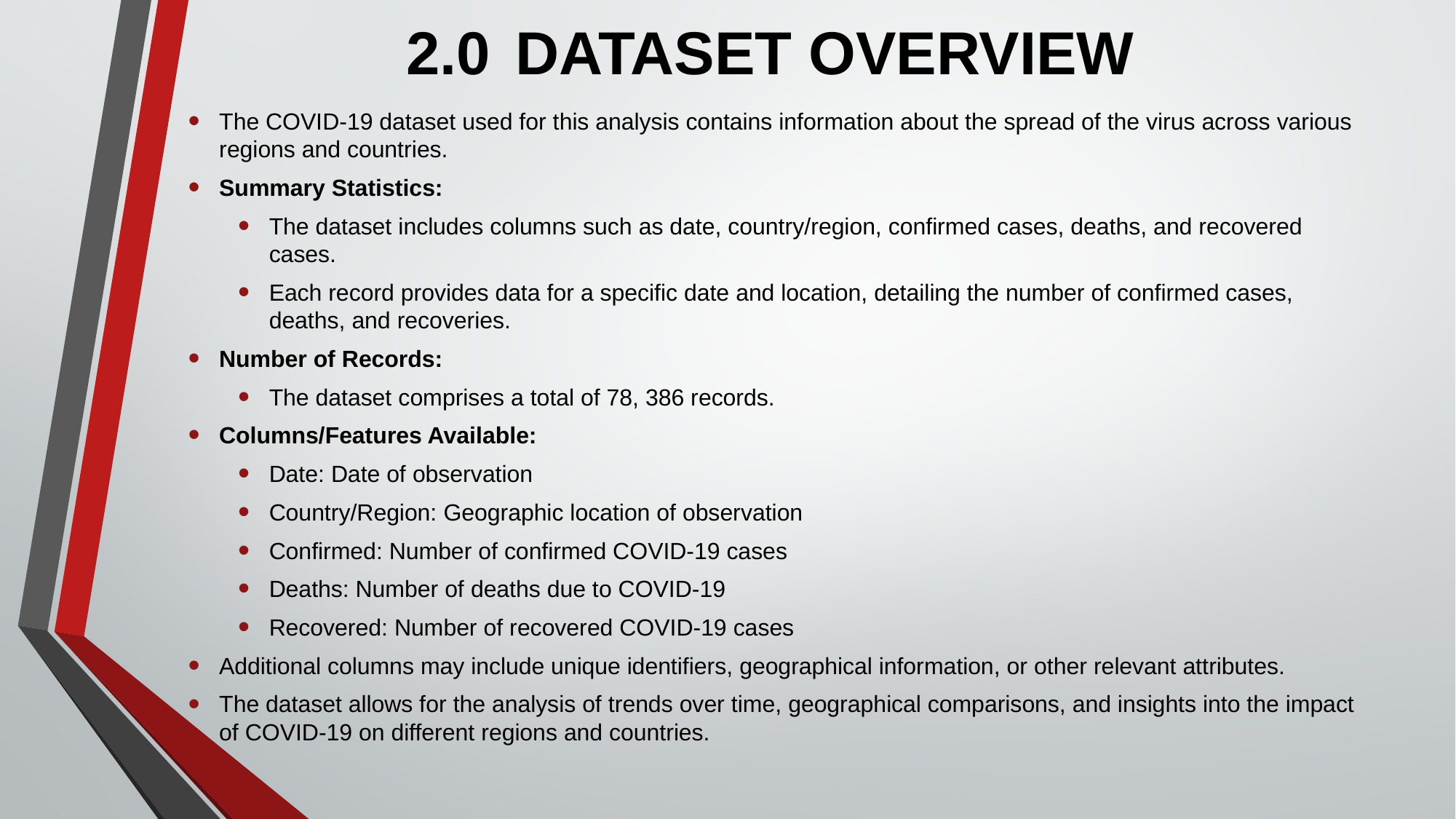

# 2.0	DATASET OVERVIEW
The COVID-19 dataset used for this analysis contains information about the spread of the virus across various regions and countries.
Summary Statistics:
The dataset includes columns such as date, country/region, confirmed cases, deaths, and recovered cases.
Each record provides data for a specific date and location, detailing the number of confirmed cases, deaths, and recoveries.
Number of Records:
The dataset comprises a total of 78, 386 records.
Columns/Features Available:
Date: Date of observation
Country/Region: Geographic location of observation
Confirmed: Number of confirmed COVID-19 cases
Deaths: Number of deaths due to COVID-19
Recovered: Number of recovered COVID-19 cases
Additional columns may include unique identifiers, geographical information, or other relevant attributes.
The dataset allows for the analysis of trends over time, geographical comparisons, and insights into the impact of COVID-19 on different regions and countries.